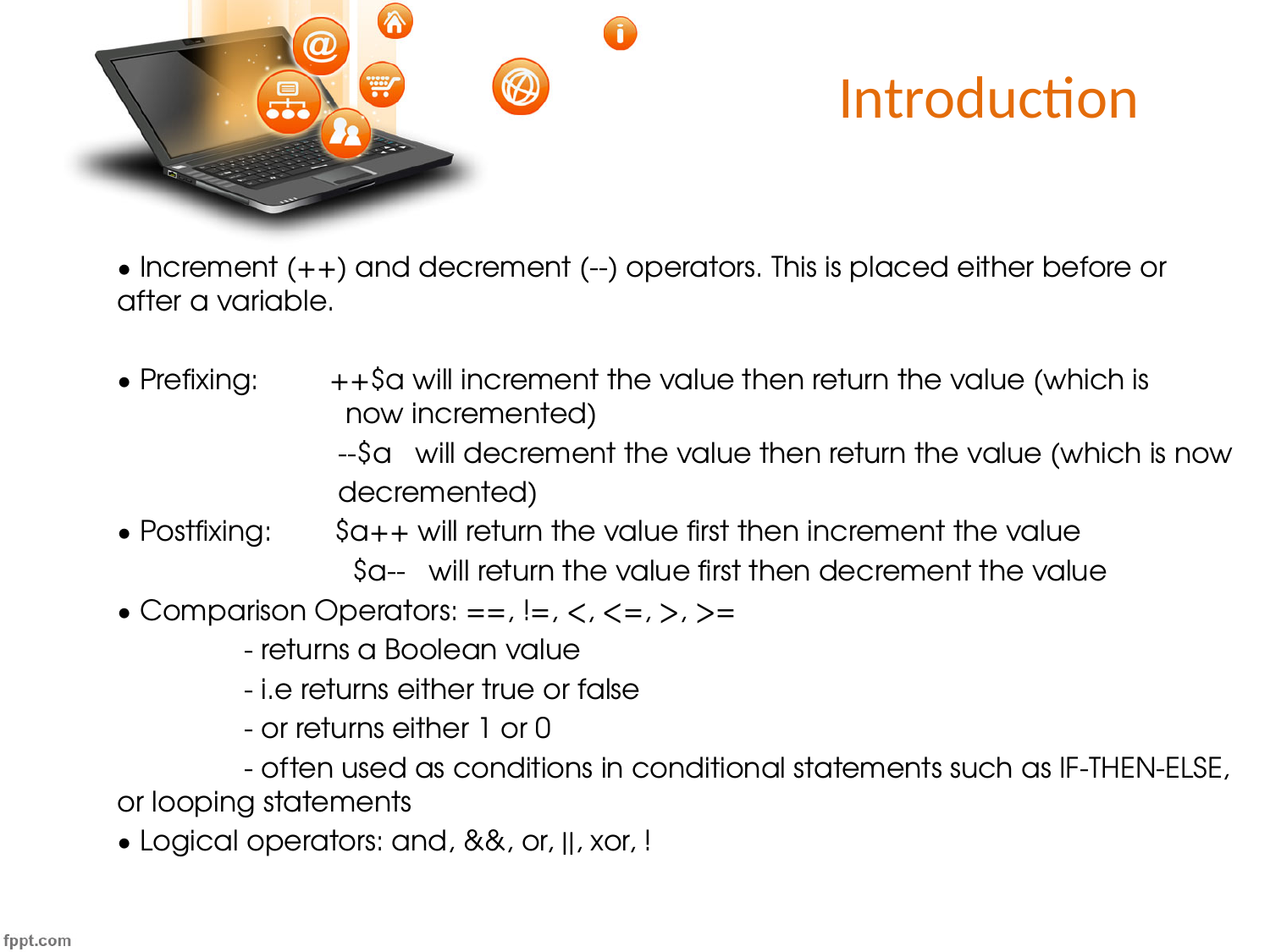

# Introduction
• Increment (++) and decrement (--) operators. This is placed either before or after a variable.

• Prefixing:         ++$a will increment the value then return the value (which is    	             now incremented)
	            --$a   will decrement the value then return the value (which is now
	            decremented)
• Postfixing:        $a++ will return the value first then increment the value
                              $a--   will return the value first then decrement the value
• Comparison Operators: ==, !=, <, <=, >, >=
	- returns a Boolean value
	- i.e returns either true or false
	- or returns either 1 or 0
	- often used as conditions in conditional statements such as IF-THEN-ELSE, or looping statements
• Logical operators: and, &&, or, ||, xor, !